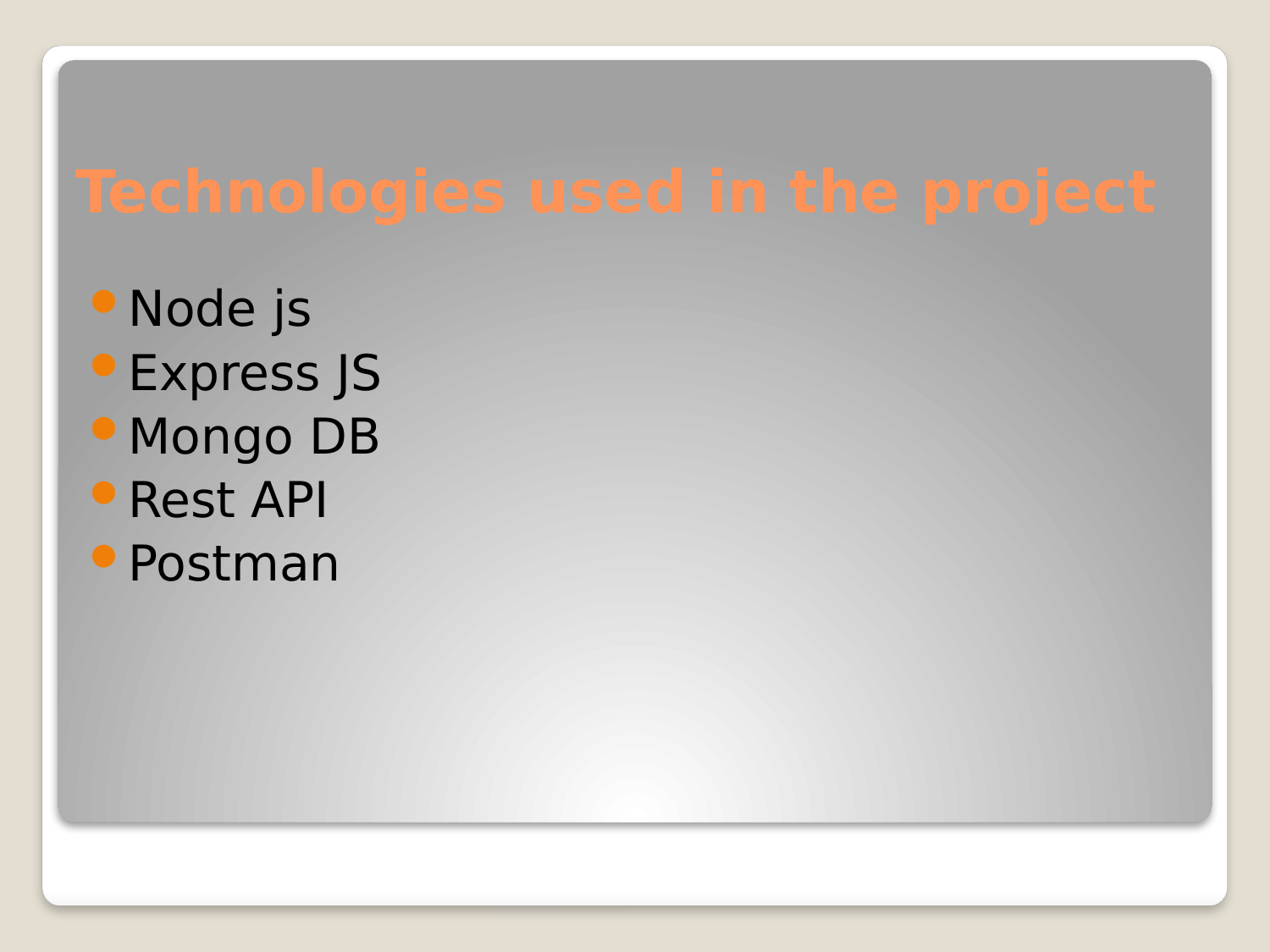

# Technologies used in the project
Node js
Express JS
Mongo DB
Rest API
Postman